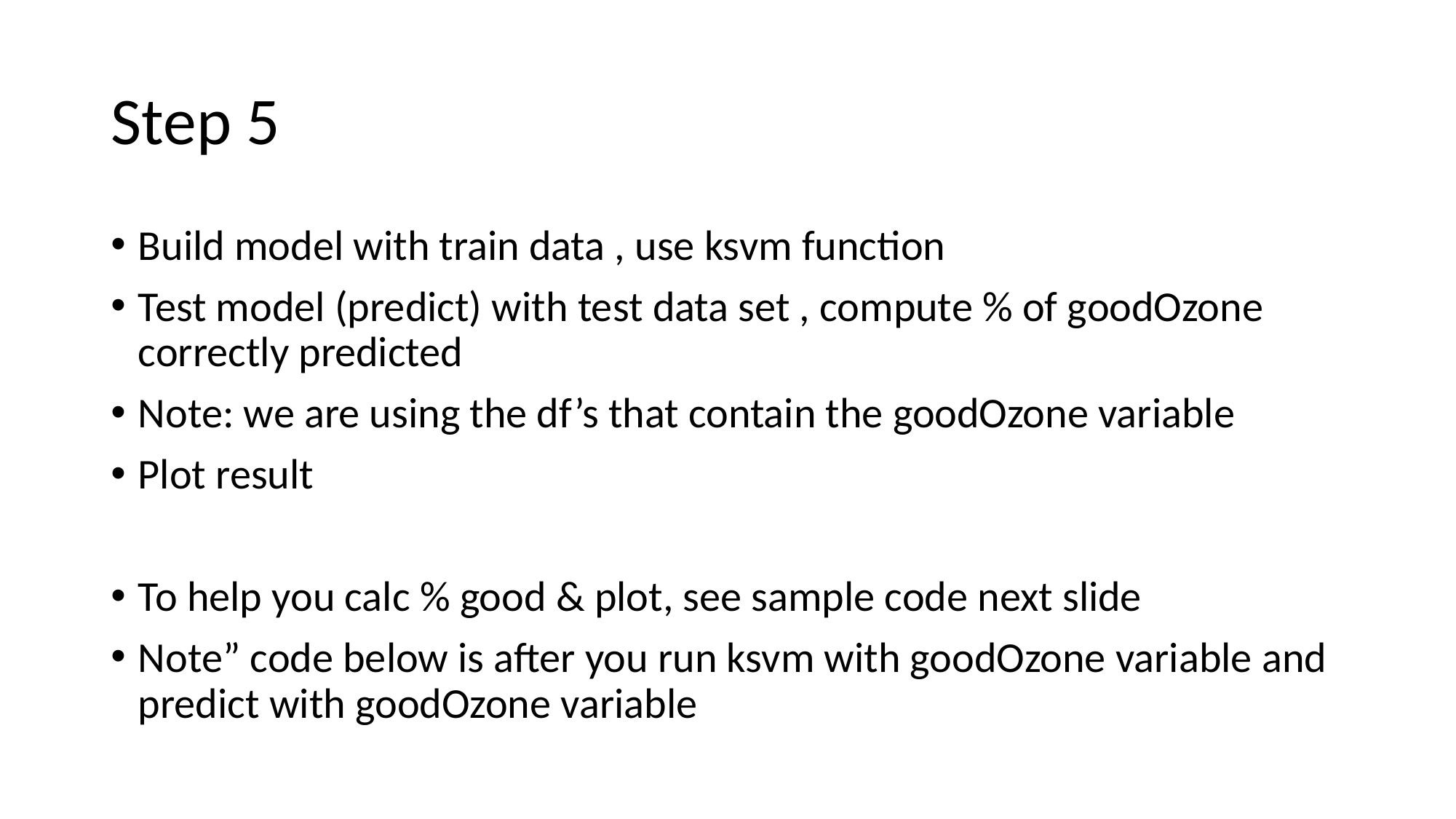

# Step 5
Build model with train data , use ksvm function
Test model (predict) with test data set , compute % of goodOzone correctly predicted
Note: we are using the df’s that contain the goodOzone variable
Plot result

To help you calc % good & plot, see sample code next slide
Note” code below is after you run ksvm with goodOzone variable and predict with goodOzone variable